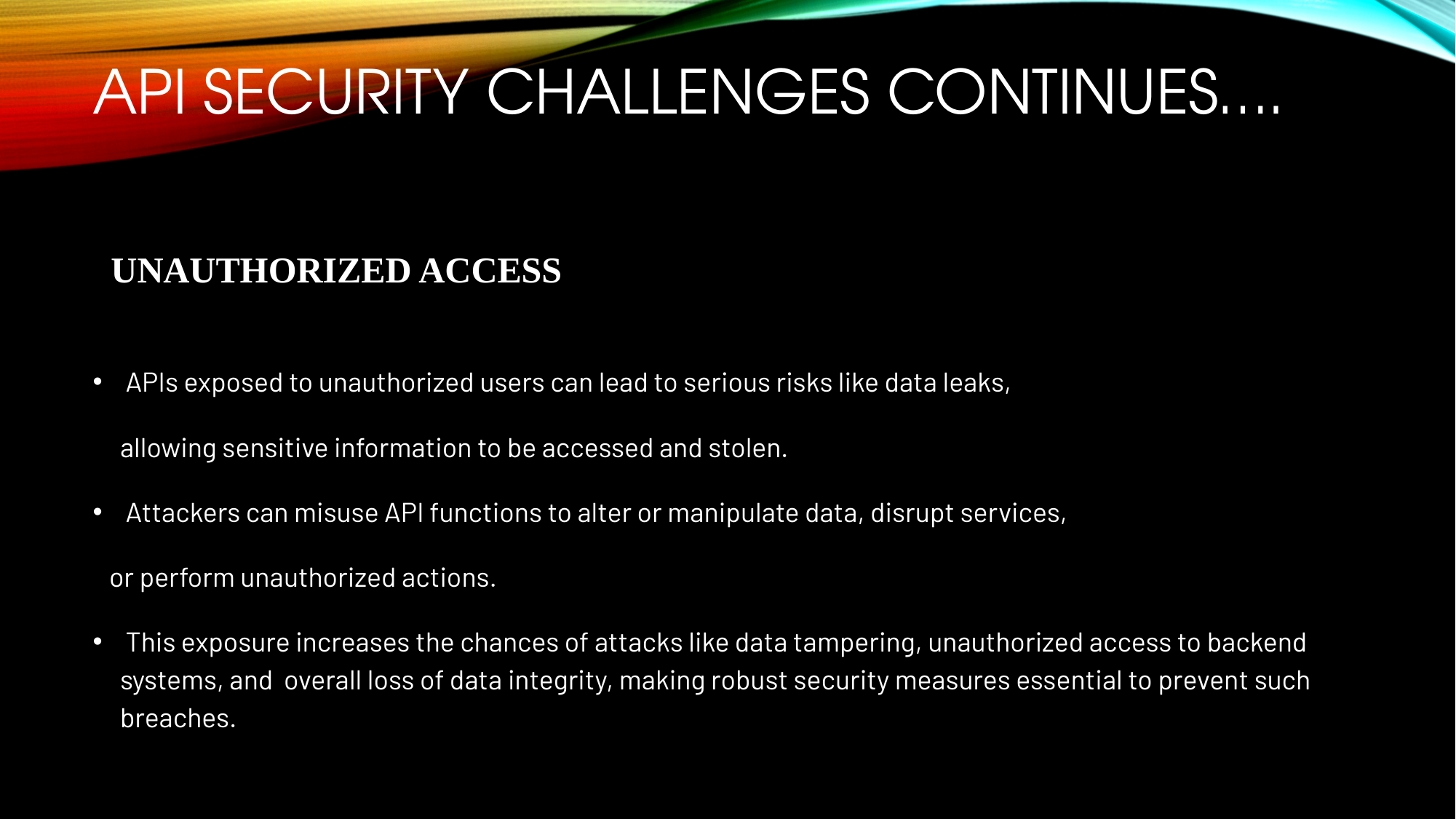

# API Security Challenges Continues….
  UNAUTHORIZED ACCESS

 APIs exposed to unauthorized users can lead to serious risks like data leaks,
     allowing sensitive information to be accessed and stolen.
 Attackers can misuse API functions to alter or manipulate data, disrupt services,
   or perform unauthorized actions.
 This exposure increases the chances of attacks like data tampering, unauthorized access to backend systems, and  overall loss of data integrity, making robust security measures essential to prevent such breaches.